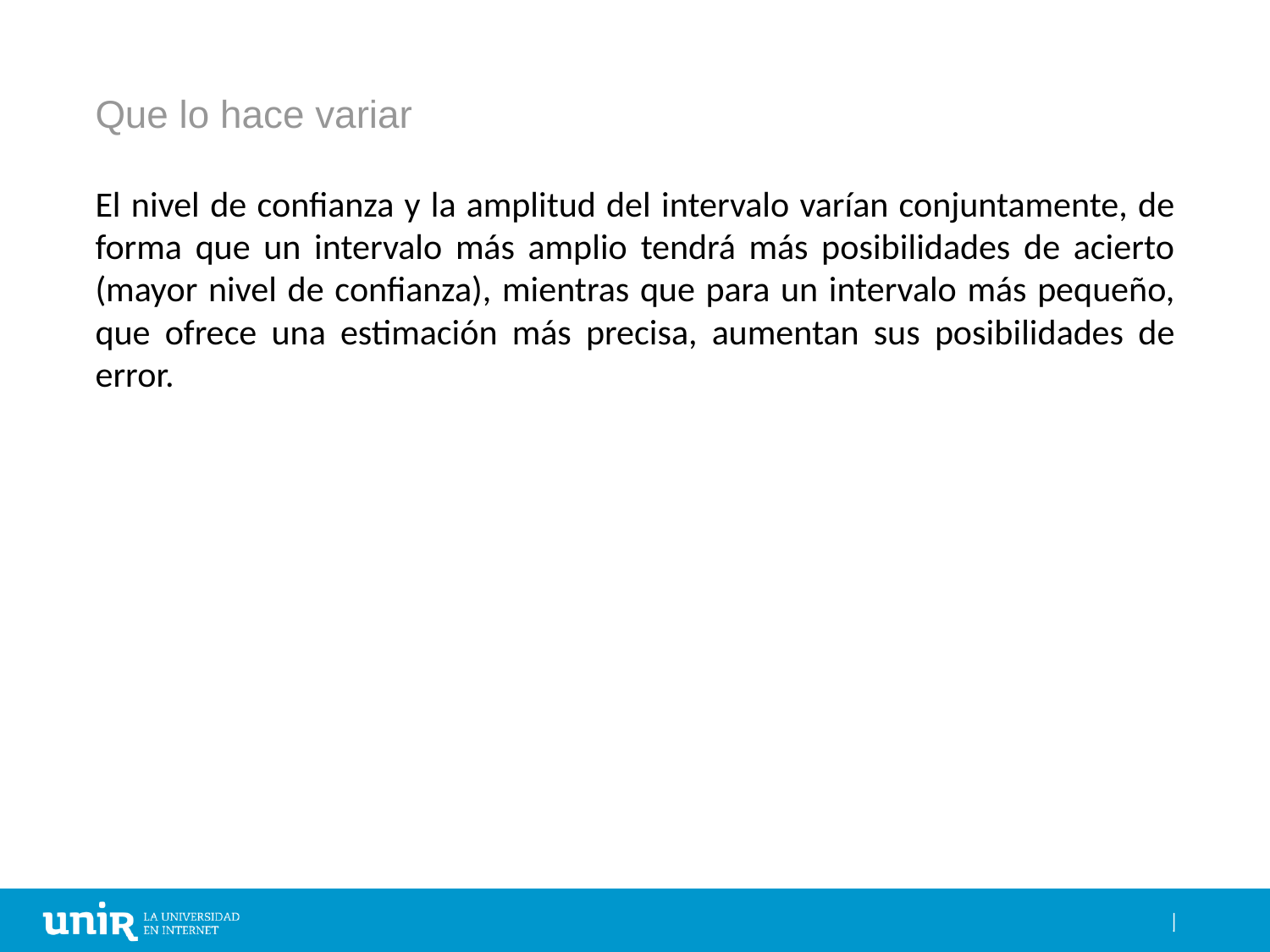

# Que lo hace variar
El nivel de confianza y la amplitud del intervalo varían conjuntamente, de forma que un intervalo más amplio tendrá más posibilidades de acierto (mayor nivel de confianza), mientras que para un intervalo más pequeño, que ofrece una estimación más precisa, aumentan sus posibilidades de error.